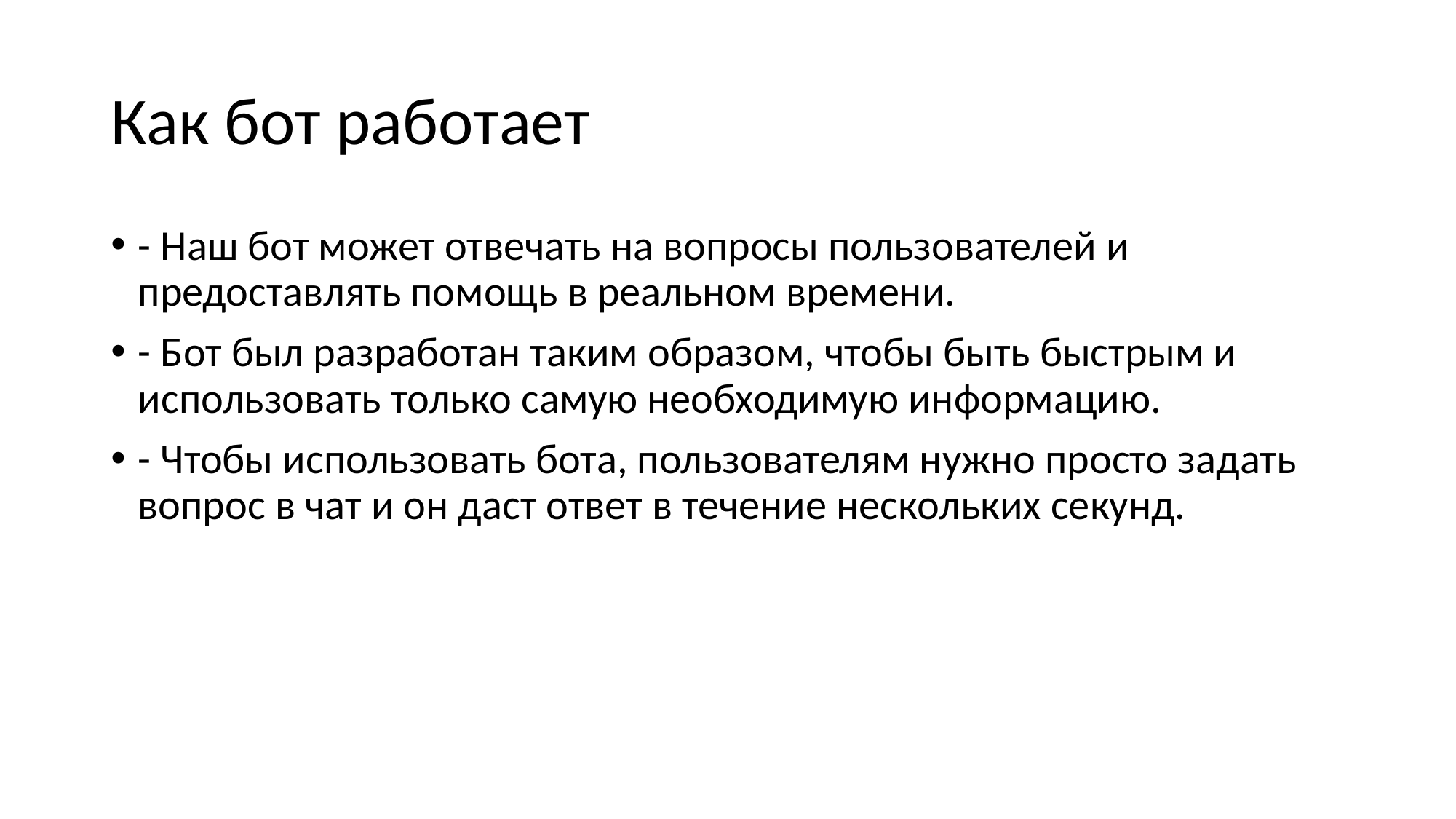

# Как бот работает
- Наш бот может отвечать на вопросы пользователей и предоставлять помощь в реальном времени.
- Бот был разработан таким образом, чтобы быть быстрым и использовать только самую необходимую информацию.
- Чтобы использовать бота, пользователям нужно просто задать вопрос в чат и он даст ответ в течение нескольких секунд.